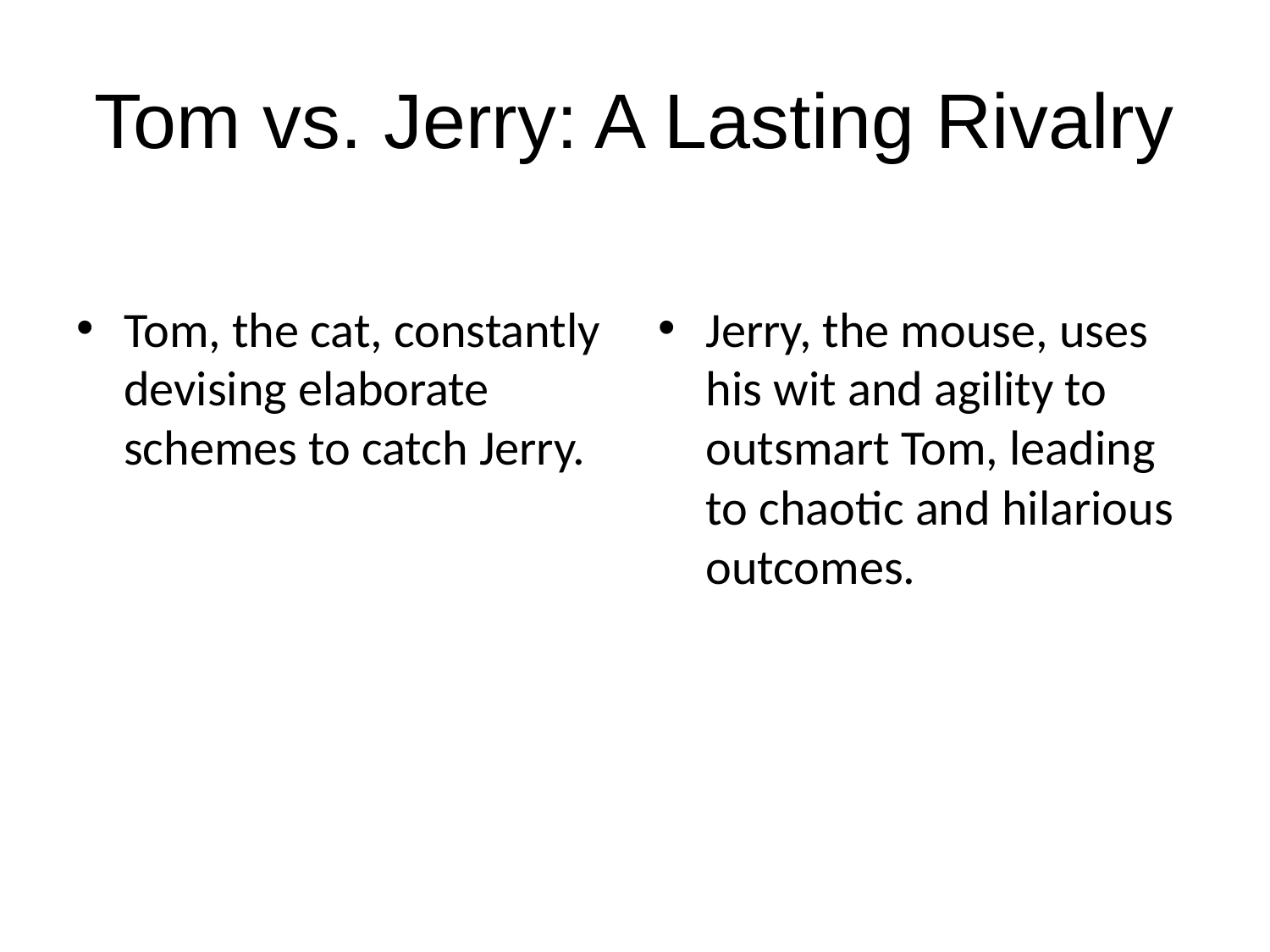

# Tom vs. Jerry: A Lasting Rivalry

Tom, the cat, constantly devising elaborate schemes to catch Jerry.

Jerry, the mouse, uses his wit and agility to outsmart Tom, leading to chaotic and hilarious outcomes.